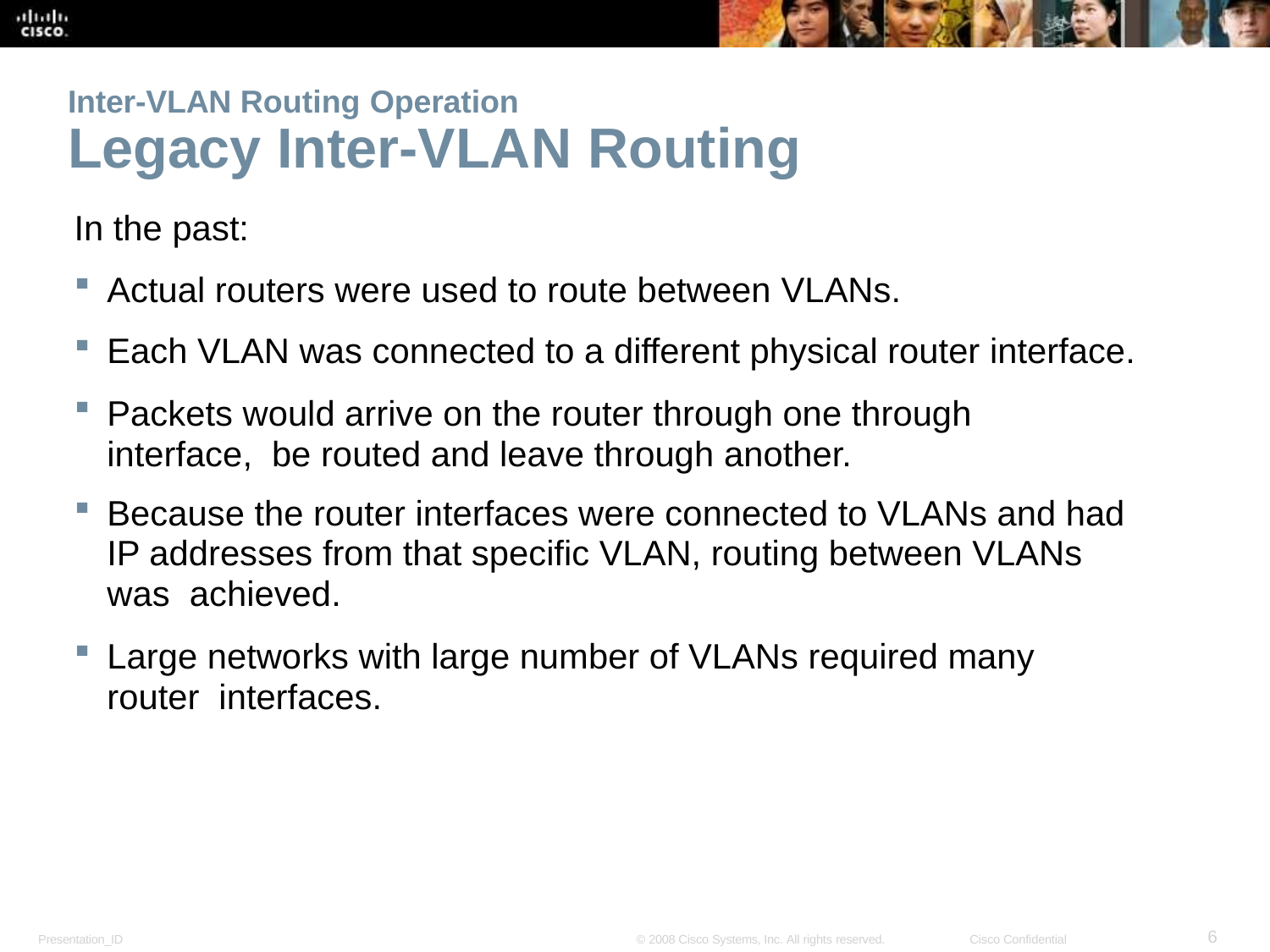

Inter-VLAN Routing Operation
# Legacy Inter-VLAN Routing
In the past:
Actual routers were used to route between VLANs.
Each VLAN was connected to a different physical router interface.
Packets would arrive on the router through one through interface,  be routed and leave through another.
Because the router interfaces were connected to VLANs and had  IP addresses from that specific VLAN, routing between VLANs was  achieved.
Large networks with large number of VLANs required many router  interfaces.
6
Presentation_ID
© 2008 Cisco Systems, Inc. All rights reserved.
Cisco Confidential